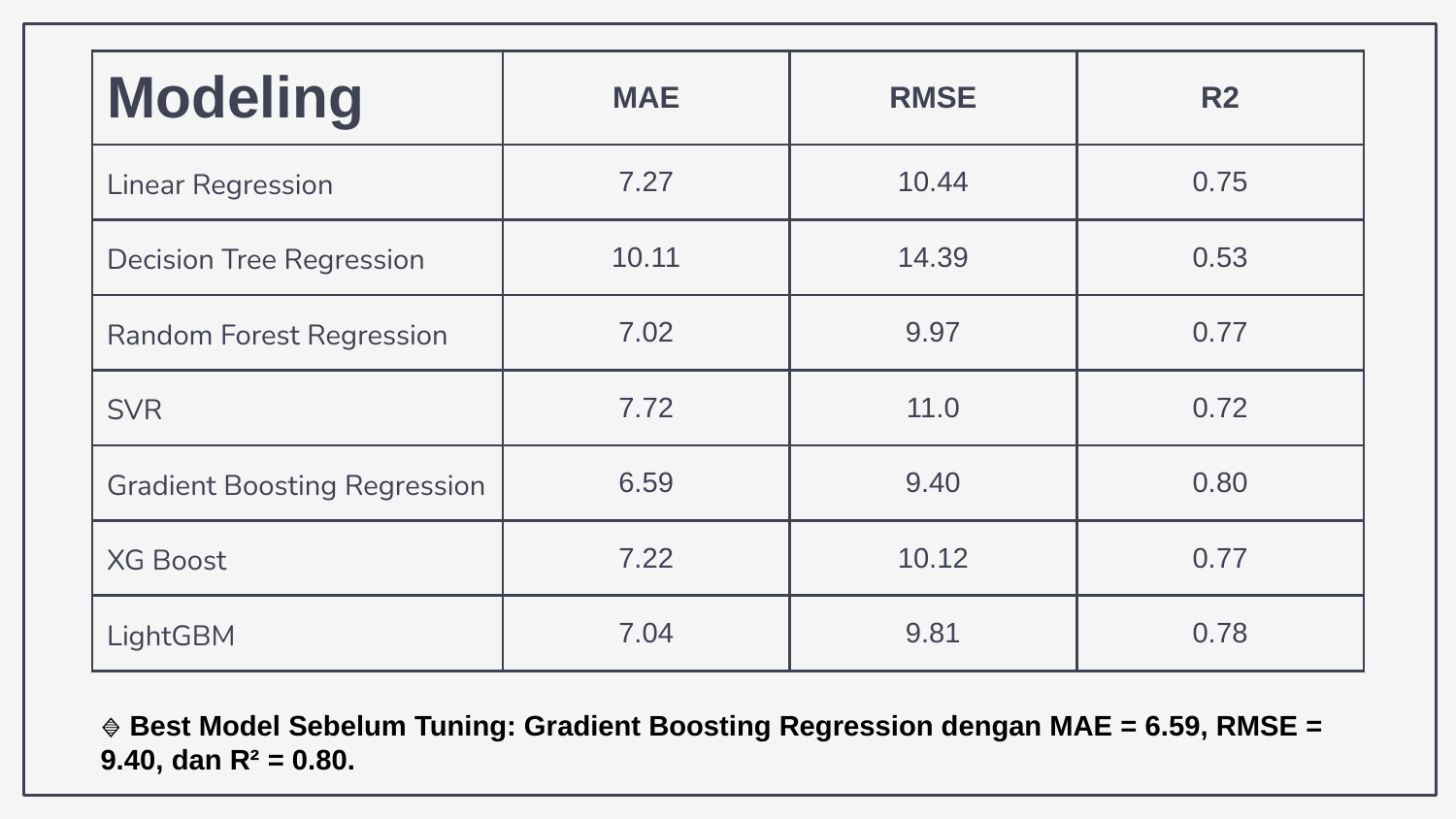

# Modeling
|  | MAE | RMSE | R2 |
| --- | --- | --- | --- |
| Linear Regression | 7.27 | 10.44 | 0.75 |
| Decision Tree Regression | 10.11 | 14.39 | 0.53 |
| Random Forest Regression | 7.02 | 9.97 | 0.77 |
| SVR | 7.72 | 11.0 | 0.72 |
| Gradient Boosting Regression | 6.59 | 9.40 | 0.80 |
| XG Boost | 7.22 | 10.12 | 0.77 |
| LightGBM | 7.04 | 9.81 | 0.78 |
🔹 Best Model Sebelum Tuning: Gradient Boosting Regression dengan MAE = 6.59, RMSE = 9.40, dan R² = 0.80.